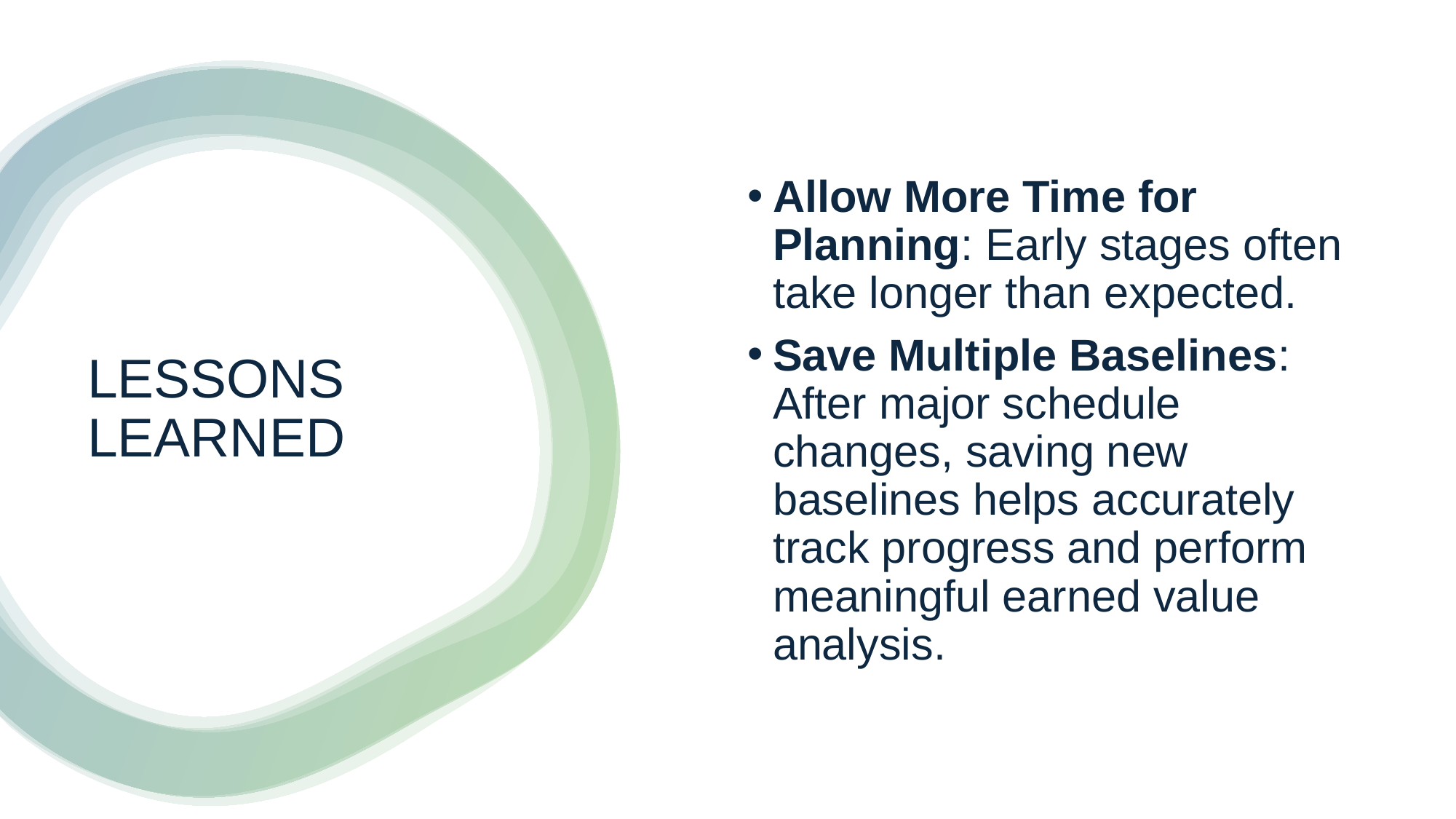

Allow More Time for Planning: Early stages often take longer than expected.
Save Multiple Baselines: After major schedule changes, saving new baselines helps accurately track progress and perform meaningful earned value analysis.

# LESSONS LEARNED